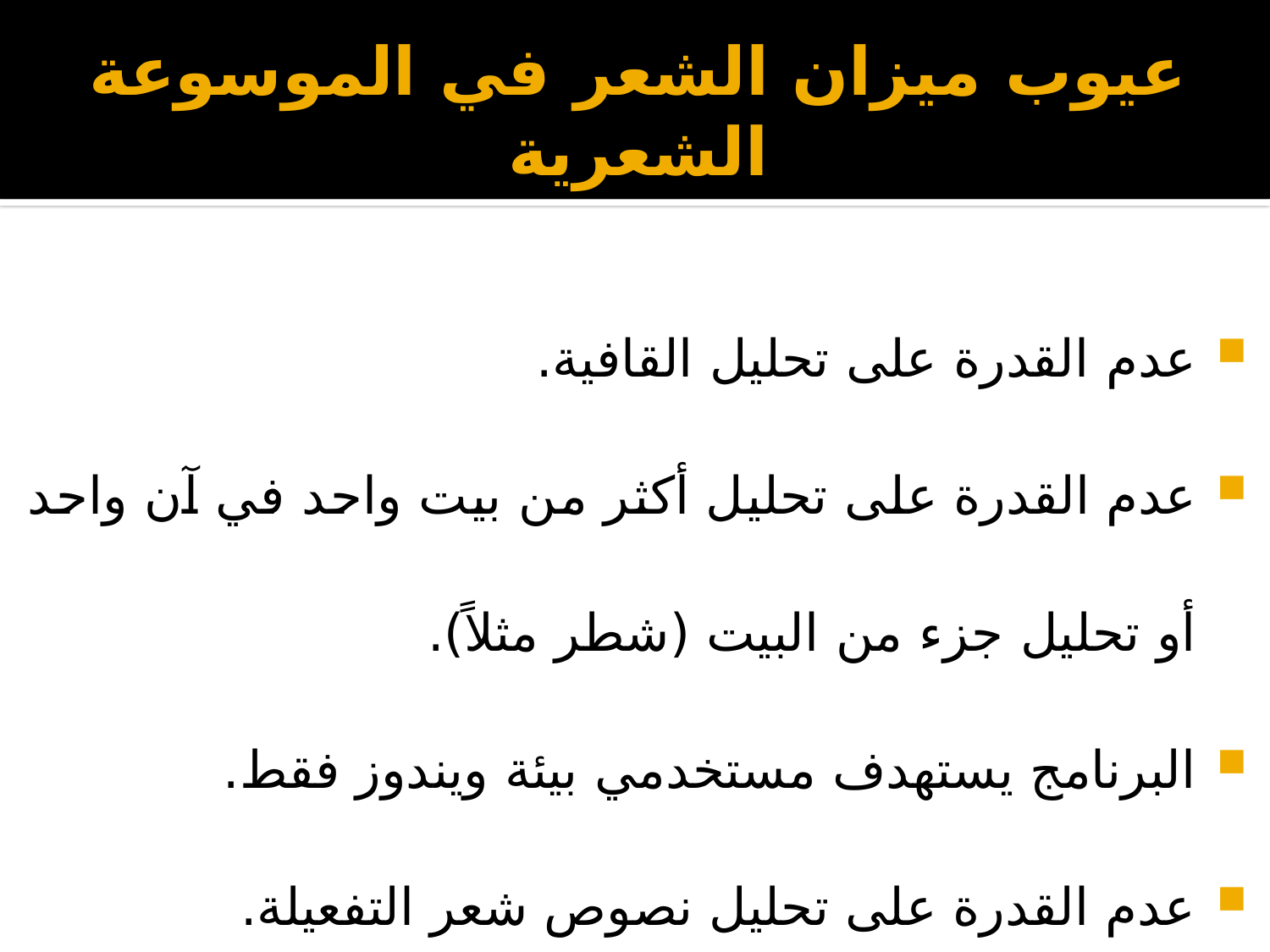

# عيوب ميزان الشعر في الموسوعة الشعرية
عدم القدرة على تحليل القافية.
عدم القدرة على تحليل أكثر من بيت واحد في آن واحد أو تحليل جزء من البيت (شطر مثلاً).
البرنامج يستهدف مستخدمي بيئة ويندوز فقط.
عدم القدرة على تحليل نصوص شعر التفعيلة.